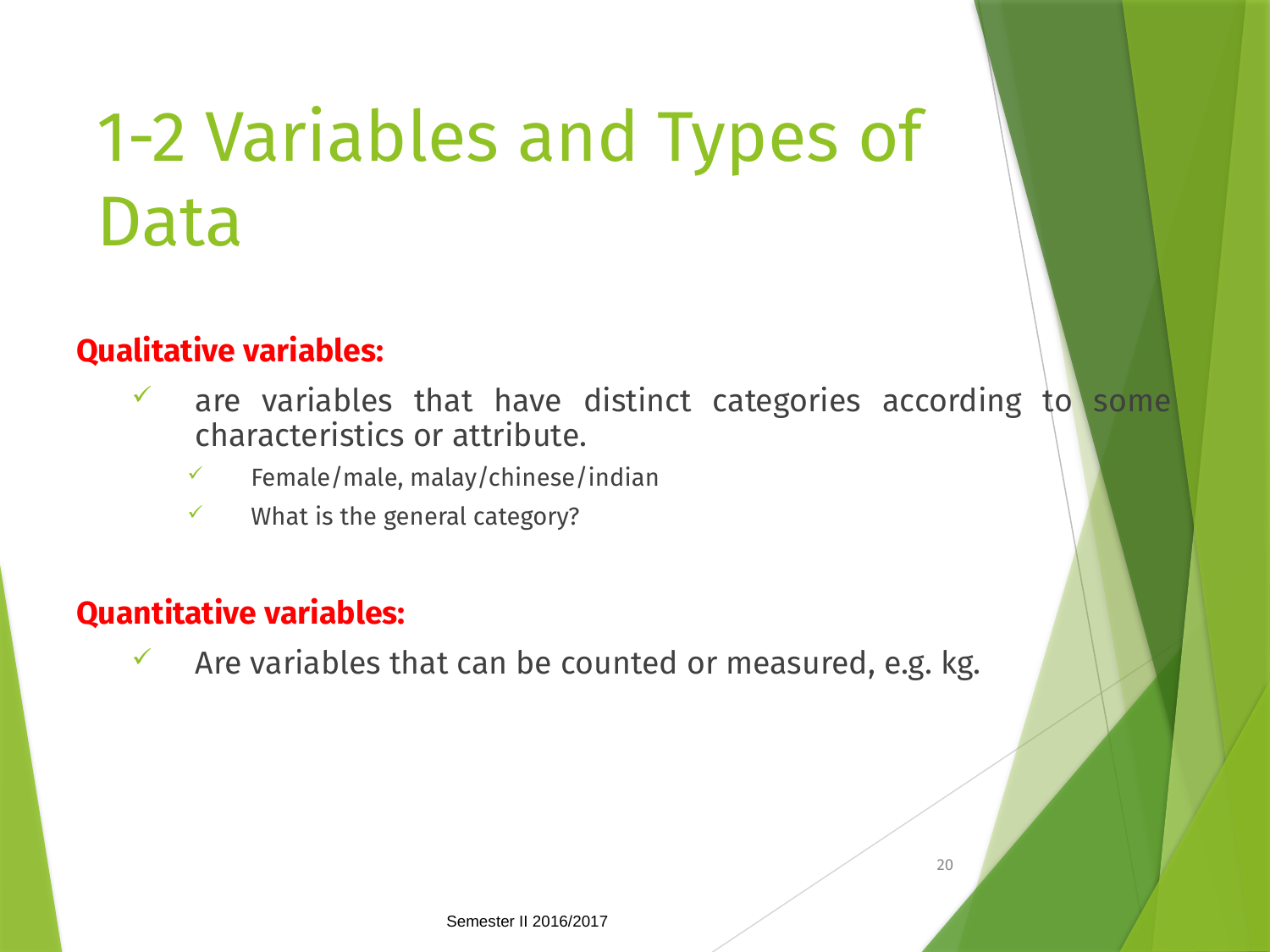

# 1-2 Variables and Types of Data
Qualitative variables:
are variables that have distinct categories according to some characteristics or attribute.
Female/male, malay/chinese/indian
What is the general category?

Quantitative variables:
Are variables that can be counted or measured, e.g. kg.
20
Semester II 2016/2017